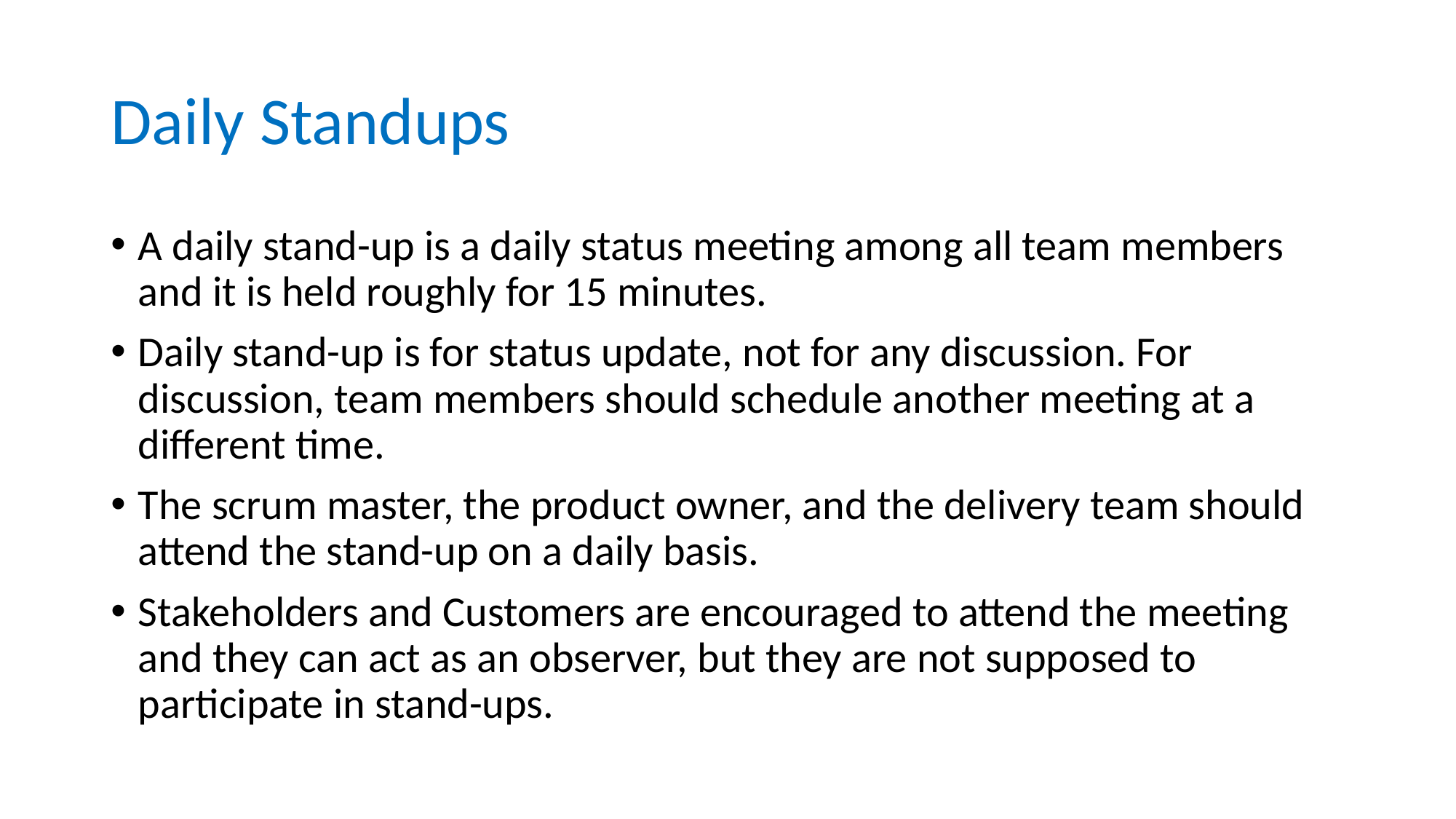

# Daily Standups
A daily stand-up is a daily status meeting among all team members and it is held roughly for 15 minutes.
Daily stand-up is for status update, not for any discussion. For discussion, team members should schedule another meeting at a different time.
The scrum master, the product owner, and the delivery team should attend the stand-up on a daily basis.
Stakeholders and Customers are encouraged to attend the meeting and they can act as an observer, but they are not supposed to participate in stand-ups.